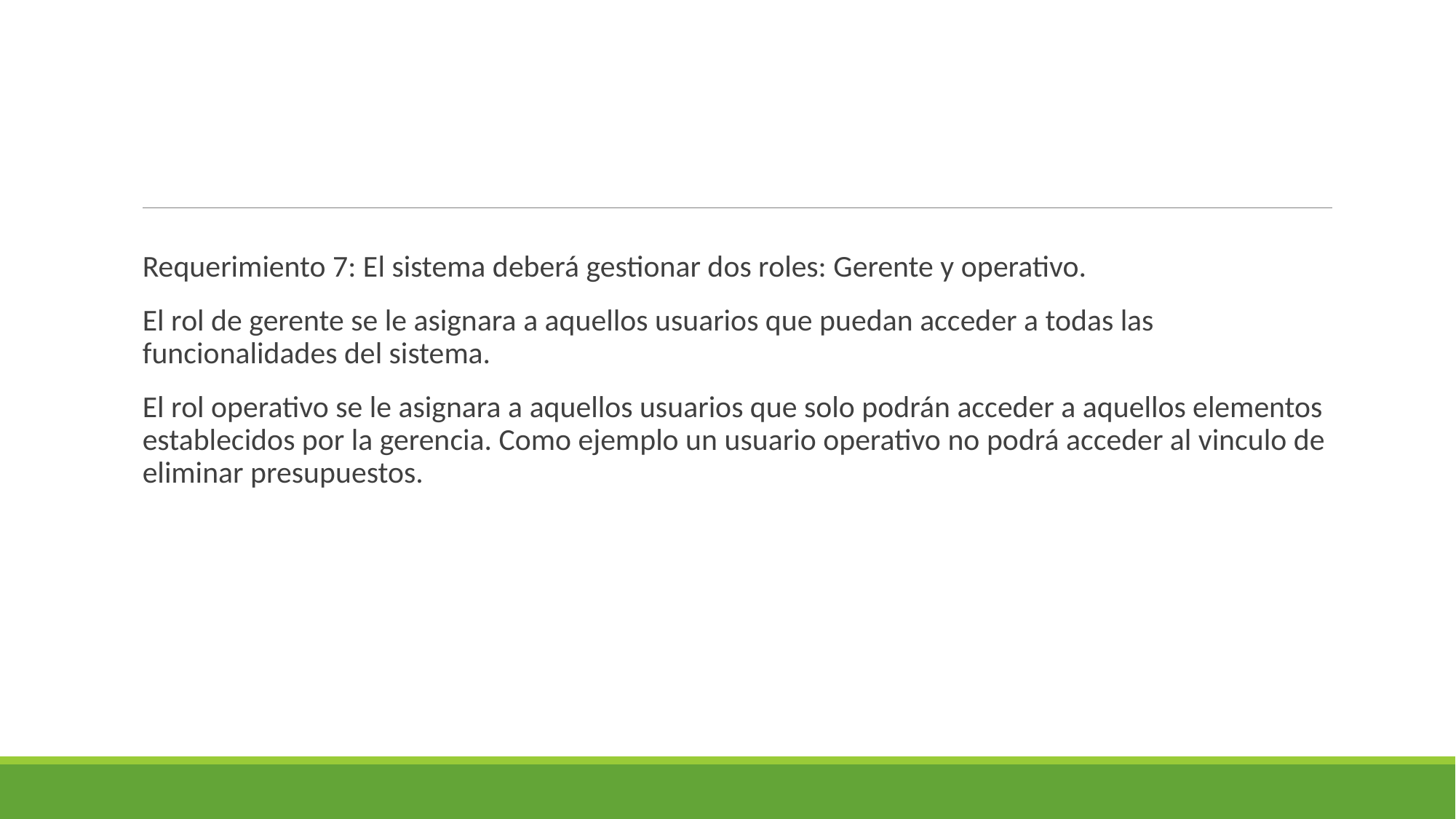

Requerimiento 7: El sistema deberá gestionar dos roles: Gerente y operativo.
El rol de gerente se le asignara a aquellos usuarios que puedan acceder a todas las funcionalidades del sistema.
El rol operativo se le asignara a aquellos usuarios que solo podrán acceder a aquellos elementos establecidos por la gerencia. Como ejemplo un usuario operativo no podrá acceder al vinculo de eliminar presupuestos.